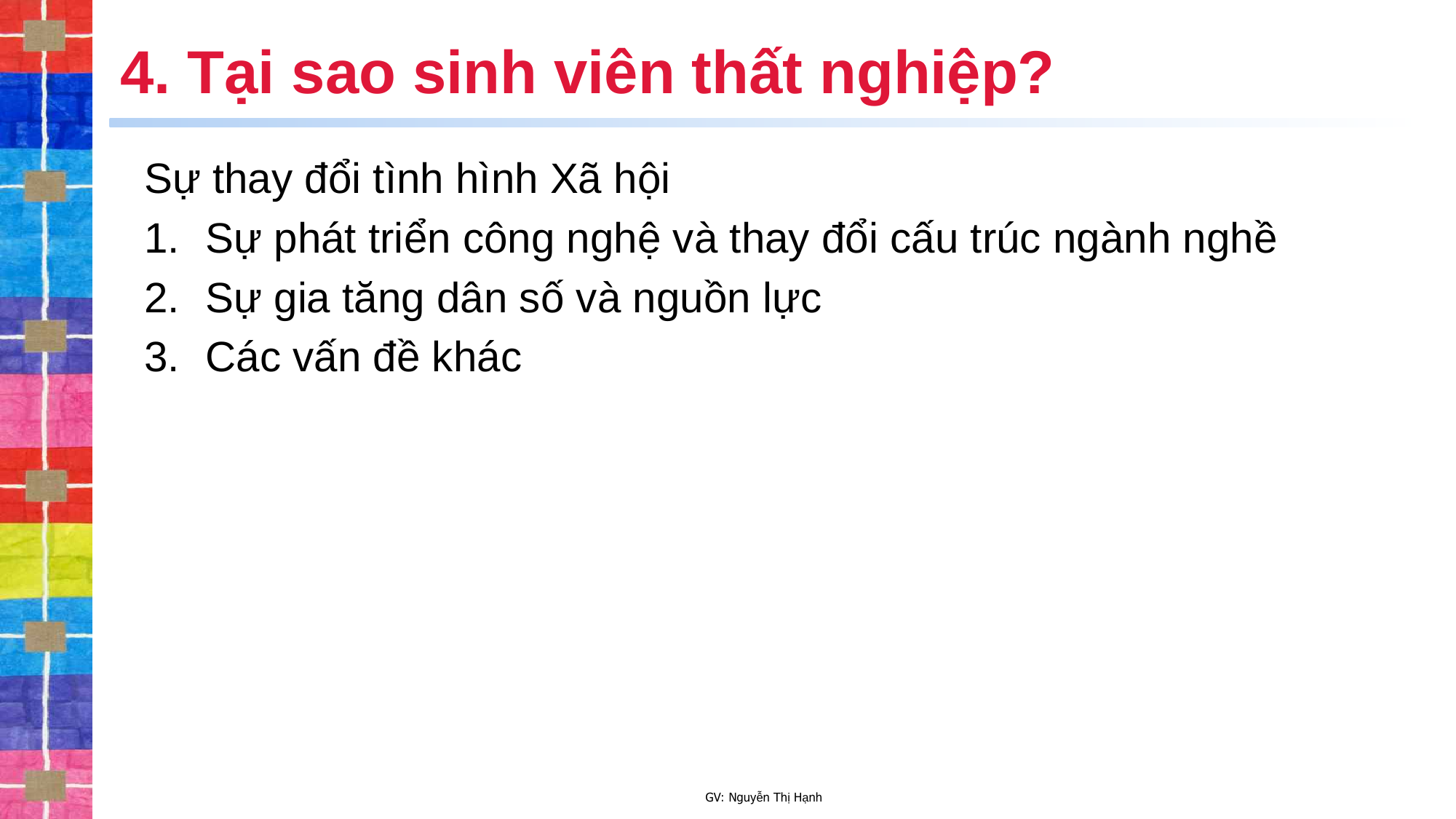

# 4. Tại sao sinh viên thất nghiệp?
Sự thay đổi tình hình Xã hội
Sự phát triển công nghệ và thay đổi cấu trúc ngành nghề
Sự gia tăng dân số và nguồn lực
Các vấn đề khác

GV: Nguyễn Thị Hạnh